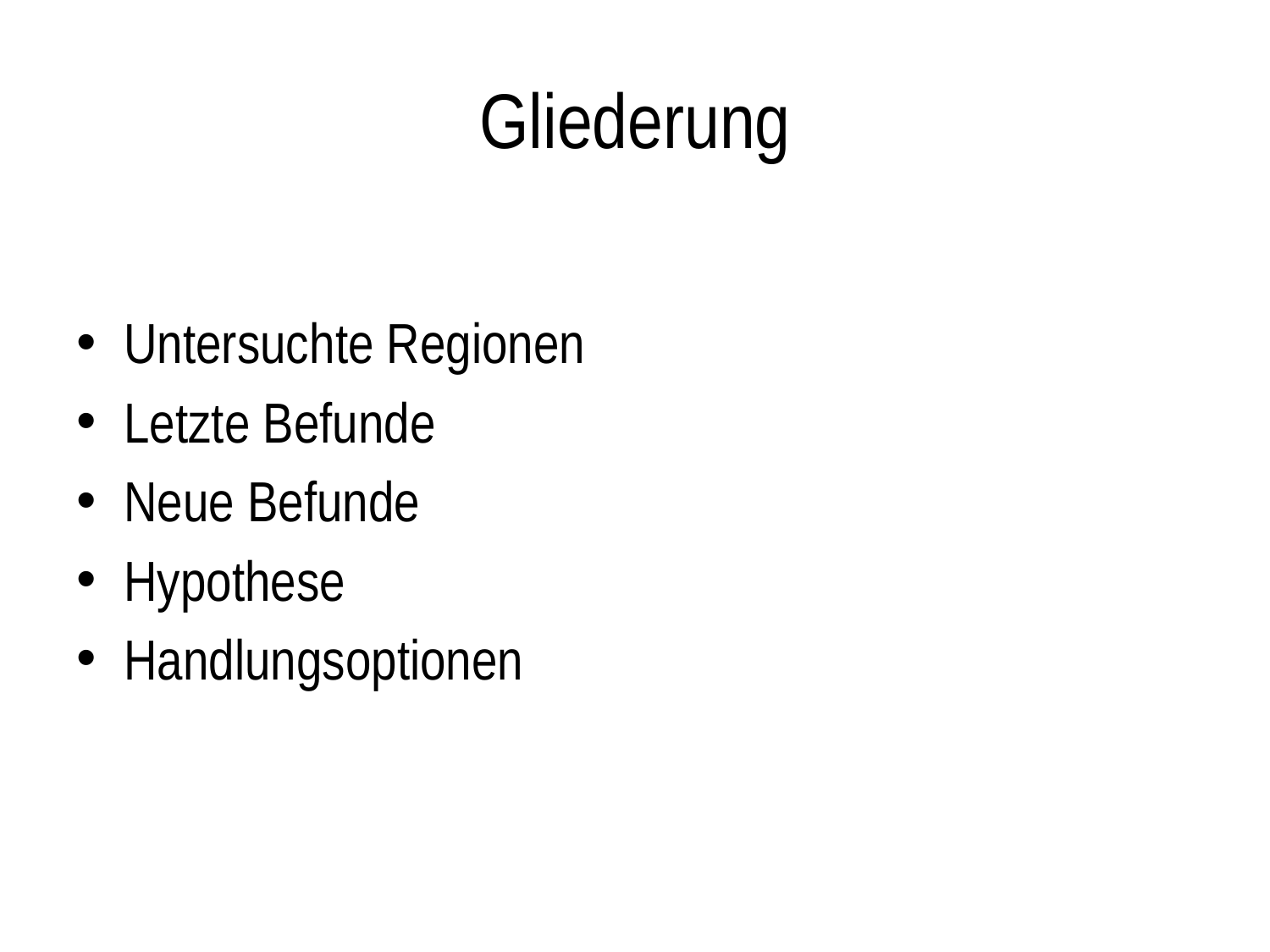

# Gliederung

Untersuchte Regionen
Letzte Befunde
Neue Befunde
Hypothese
Handlungsoptionen